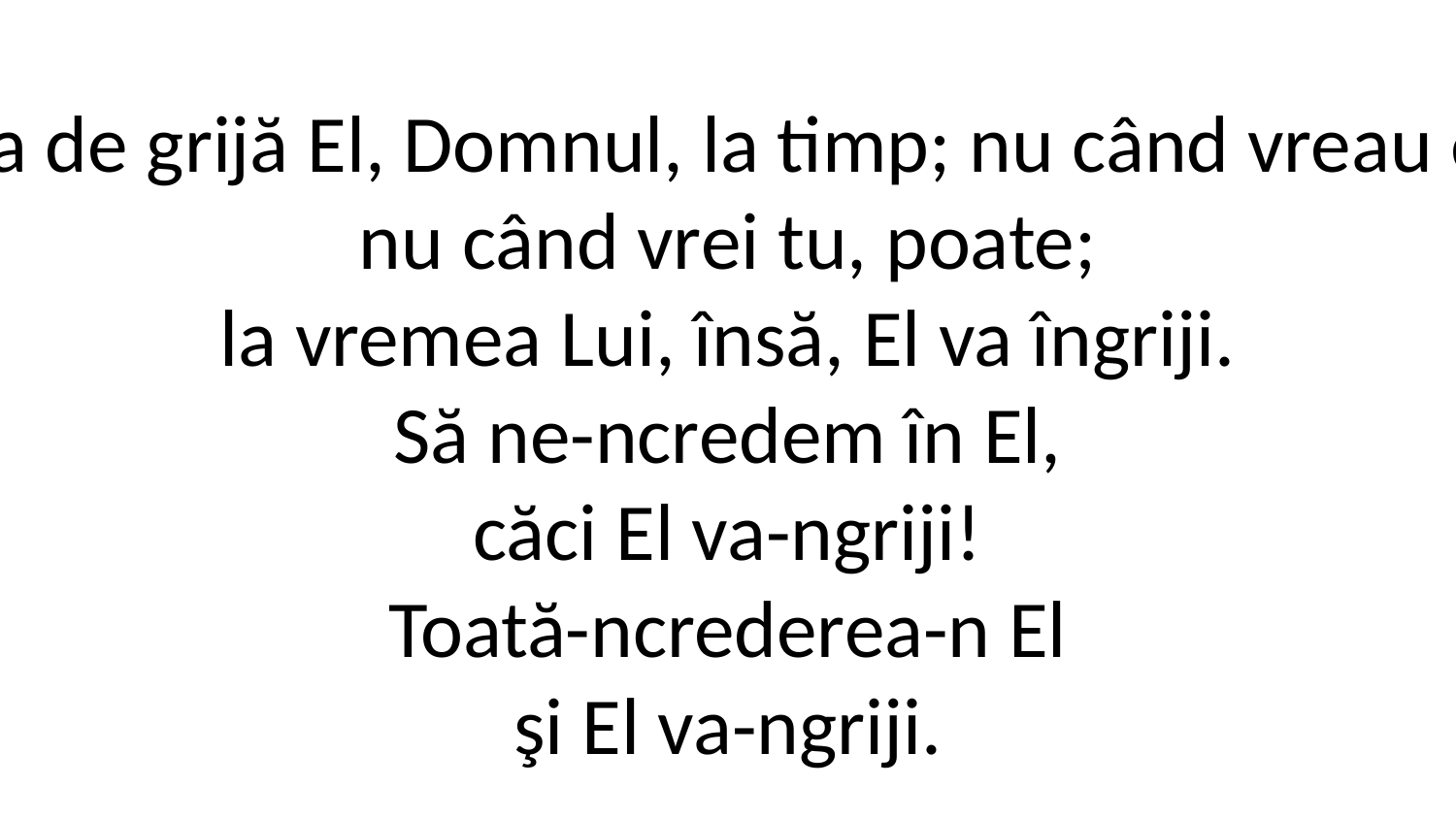

2. Purta-va de grijă El, Domnul, la timp; nu când vreau eu, poate,
nu când vrei tu, poate;
la vremea Lui, însă, El va îngriji.
Să ne-ncredem în El,
căci El va-ngriji!
Toată-ncrederea-n El
şi El va-ngriji.